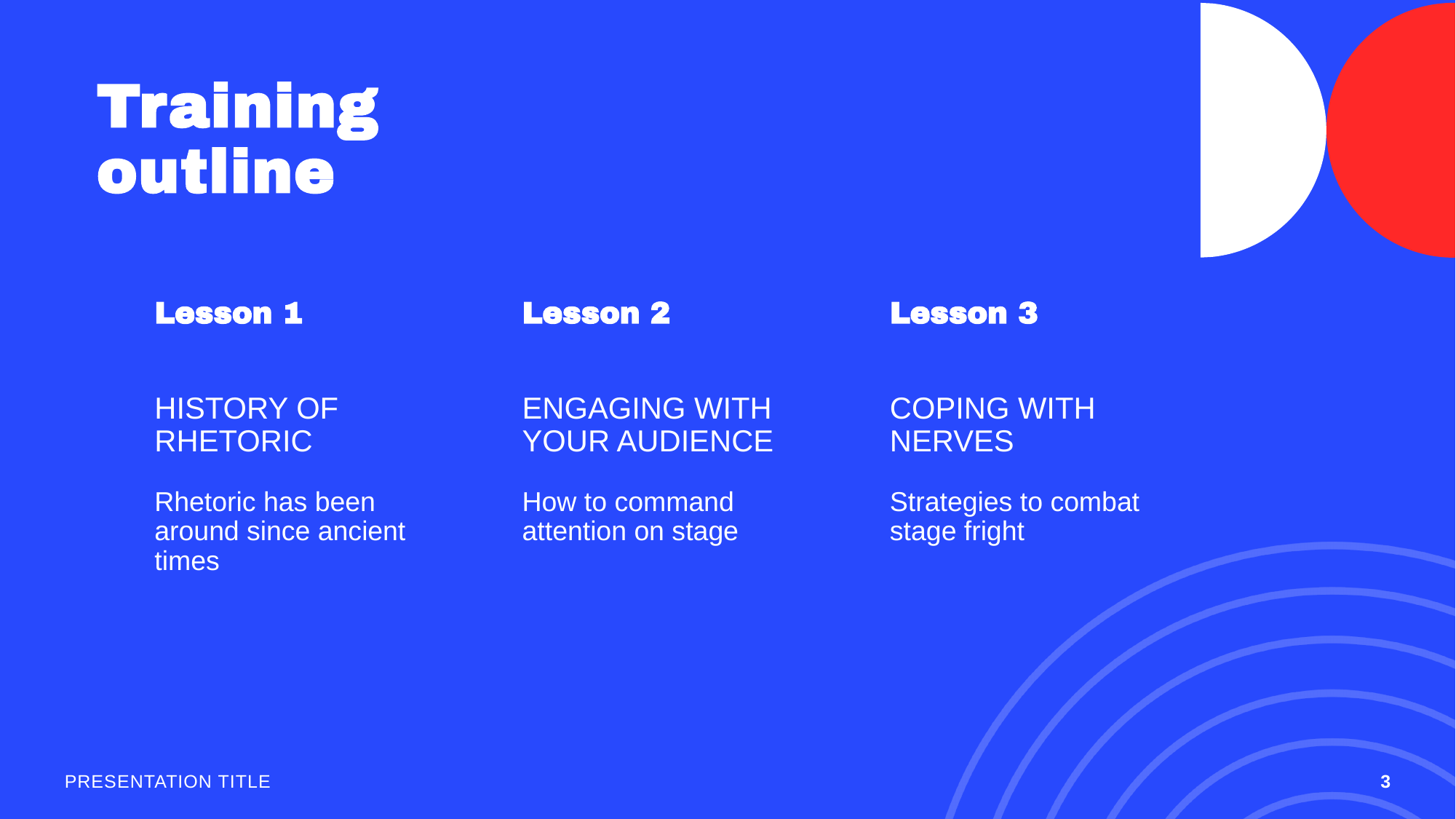

# Training outline
Lesson 1
Lesson 2
Lesson 3
HISTORY OF RHETORIC
ENGAGING WITH YOUR AUDIENCE
COPING WITH NERVES
Rhetoric has been around since ancient times
How to command attention on stage
Strategies to combat stage fright
PRESENTATION TITLE
3